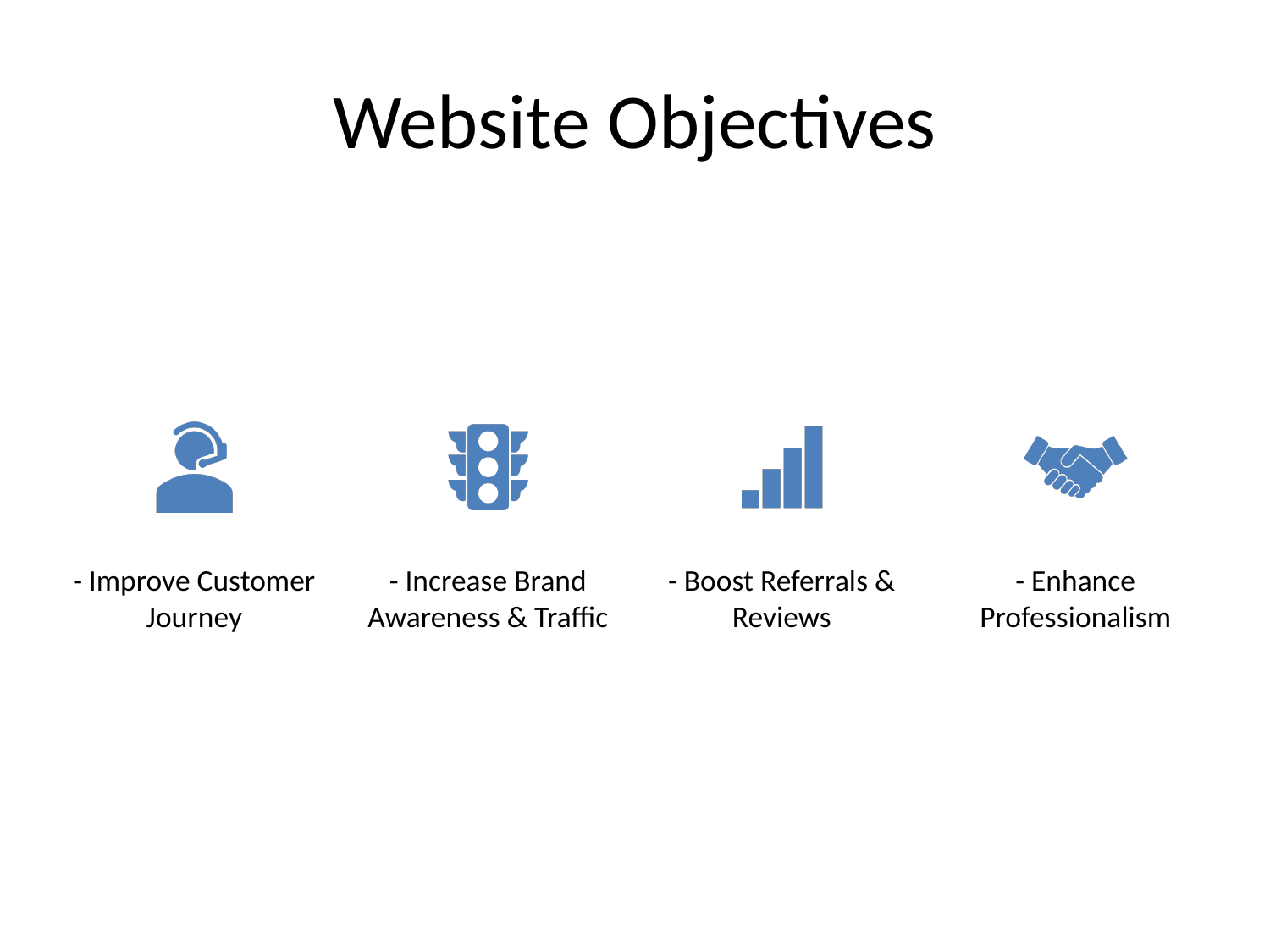

# Website Objectives
- Improve Customer Journey
- Increase Brand Awareness & Traffic
- Boost Referrals & Reviews
- Enhance Professionalism